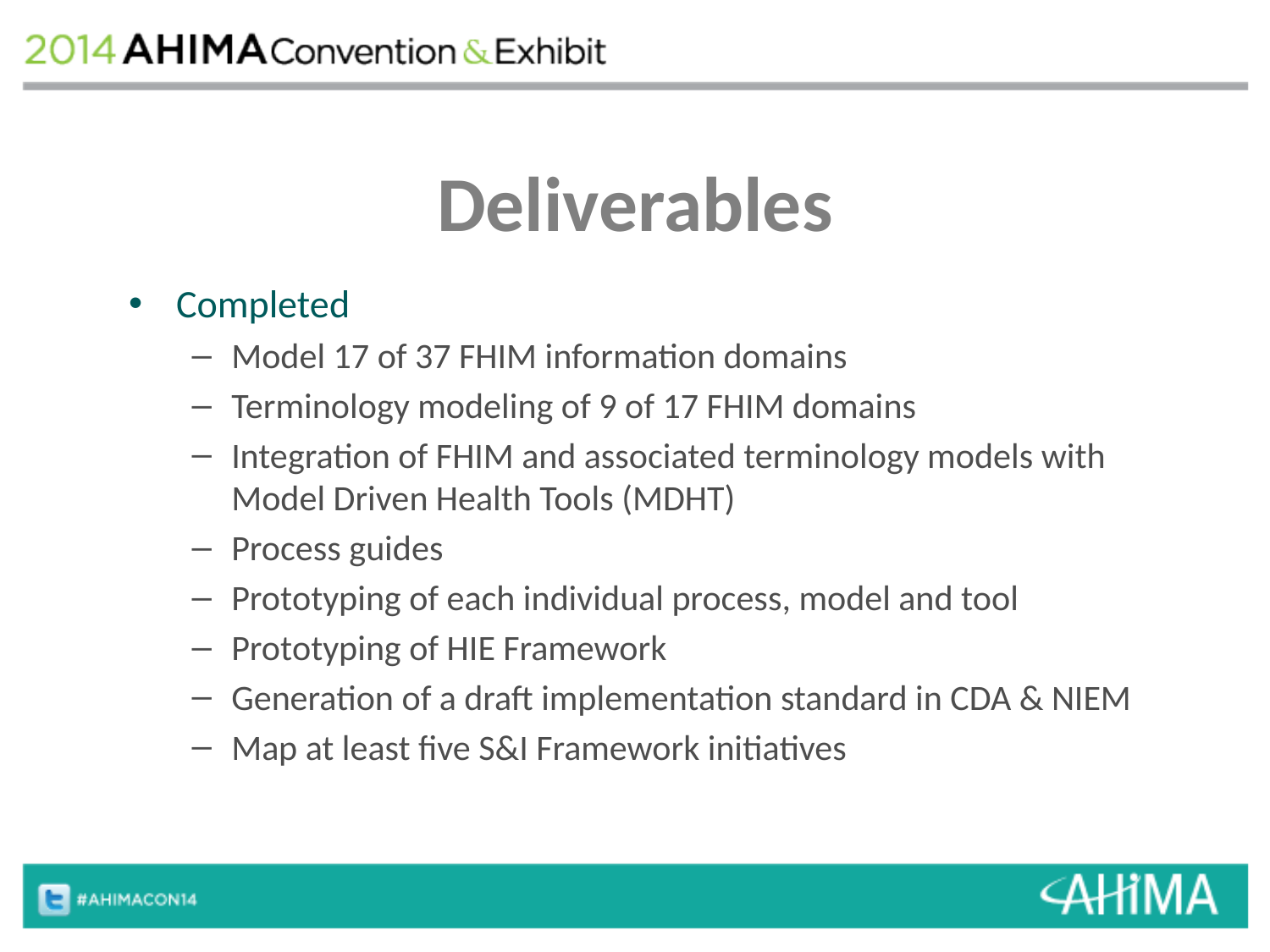

# Deliverables
Completed
Model 17 of 37 FHIM information domains
Terminology modeling of 9 of 17 FHIM domains
Integration of FHIM and associated terminology models with    Model Driven Health Tools (MDHT)
Process guides
Prototyping of each individual process, model and tool
Prototyping of HIE Framework
Generation of a draft implementation standard in CDA & NIEM
Map at least five S&I Framework initiatives